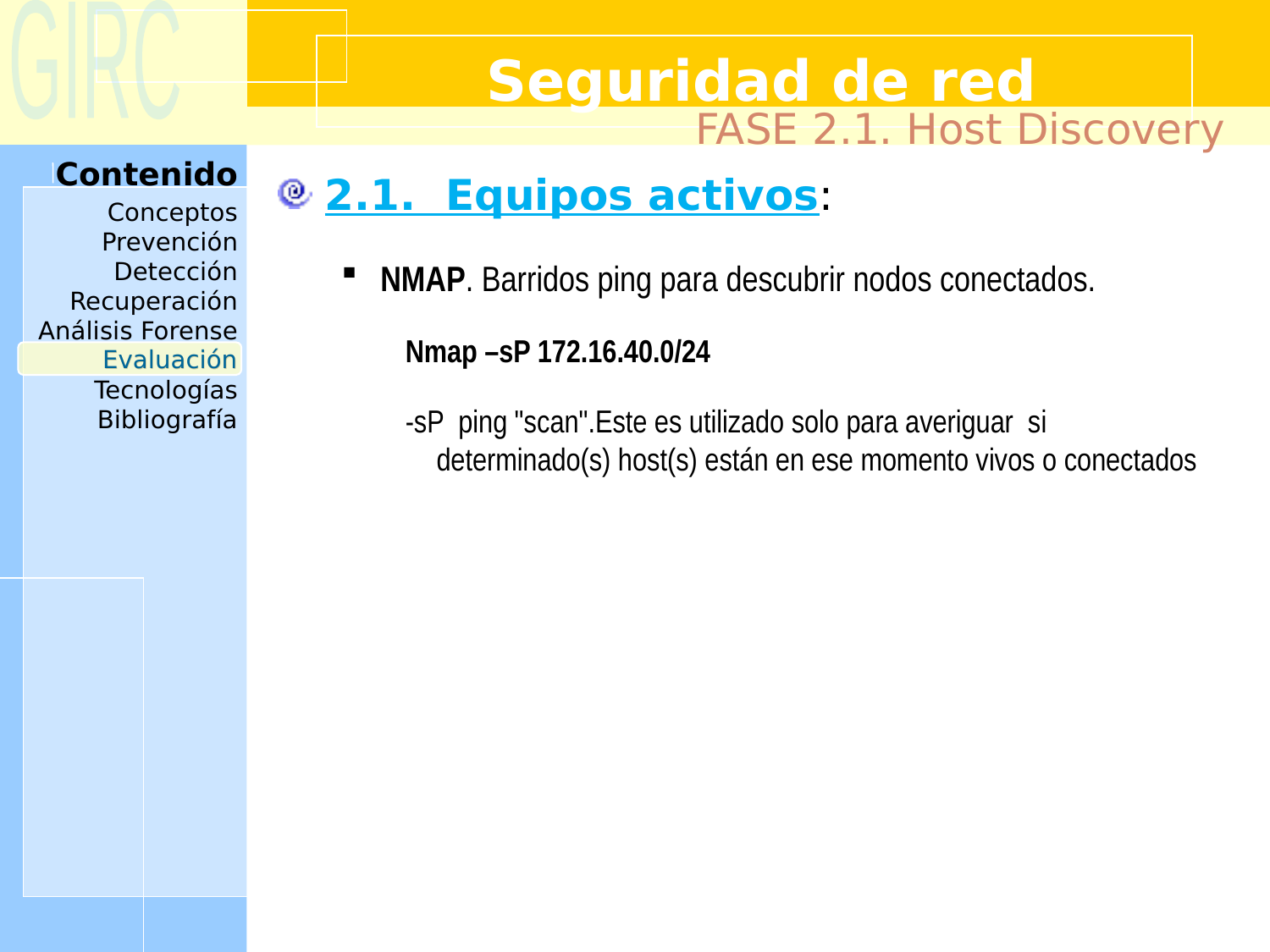

Seguridad de red
FASE 2.1. Host Discovery
2.1.  Equipos activos:
NMAP. Barridos ping para descubrir nodos conectados.
Nmap –sP 172.16.40.0/24
-sP  ping "scan".Este es utilizado solo para averiguar  si  determinado(s) host(s) están en ese momento vivos o conectados

Evaluación